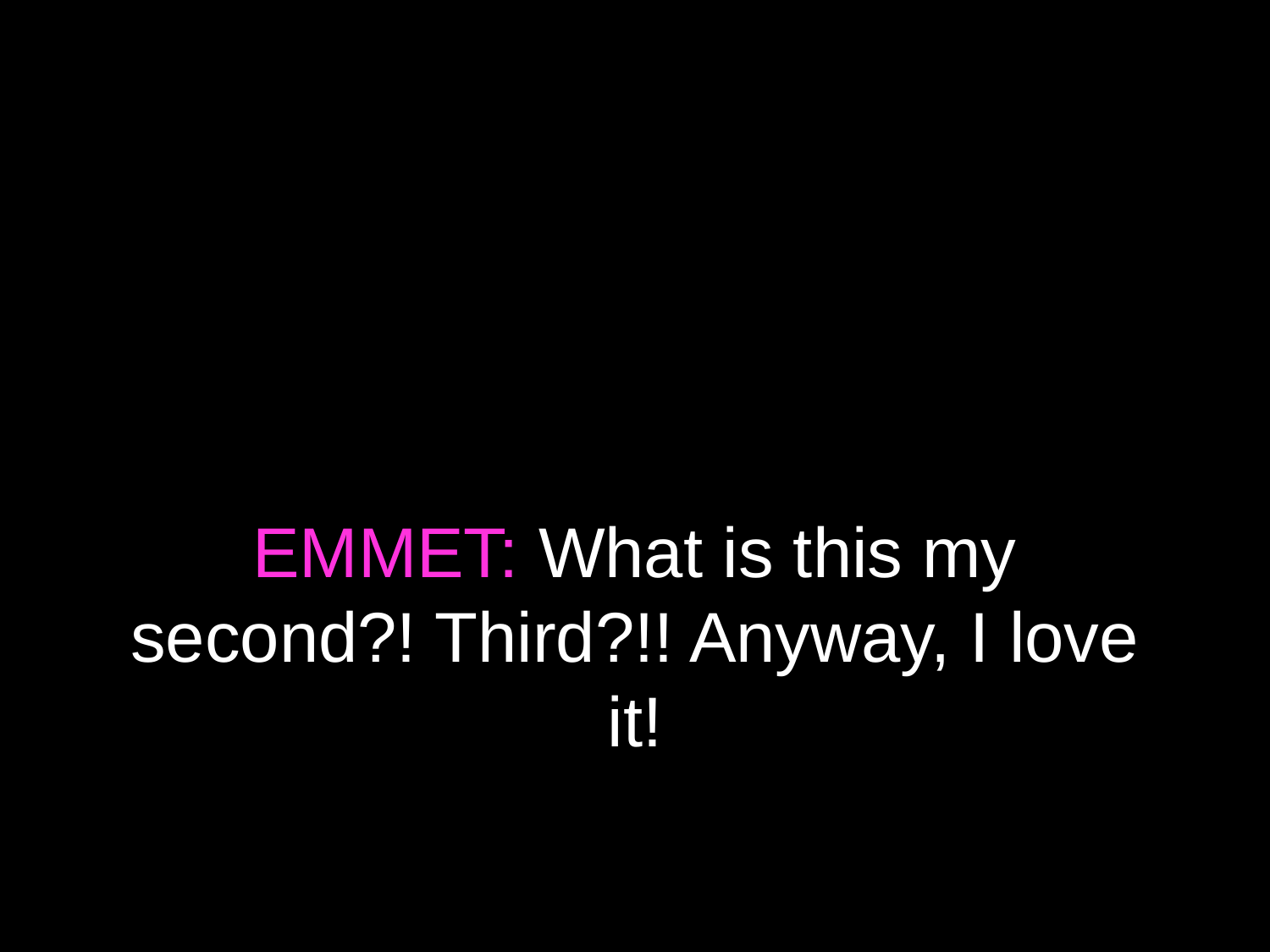

# EMMET: What is this my second?! Third?!! Anyway, I love it!